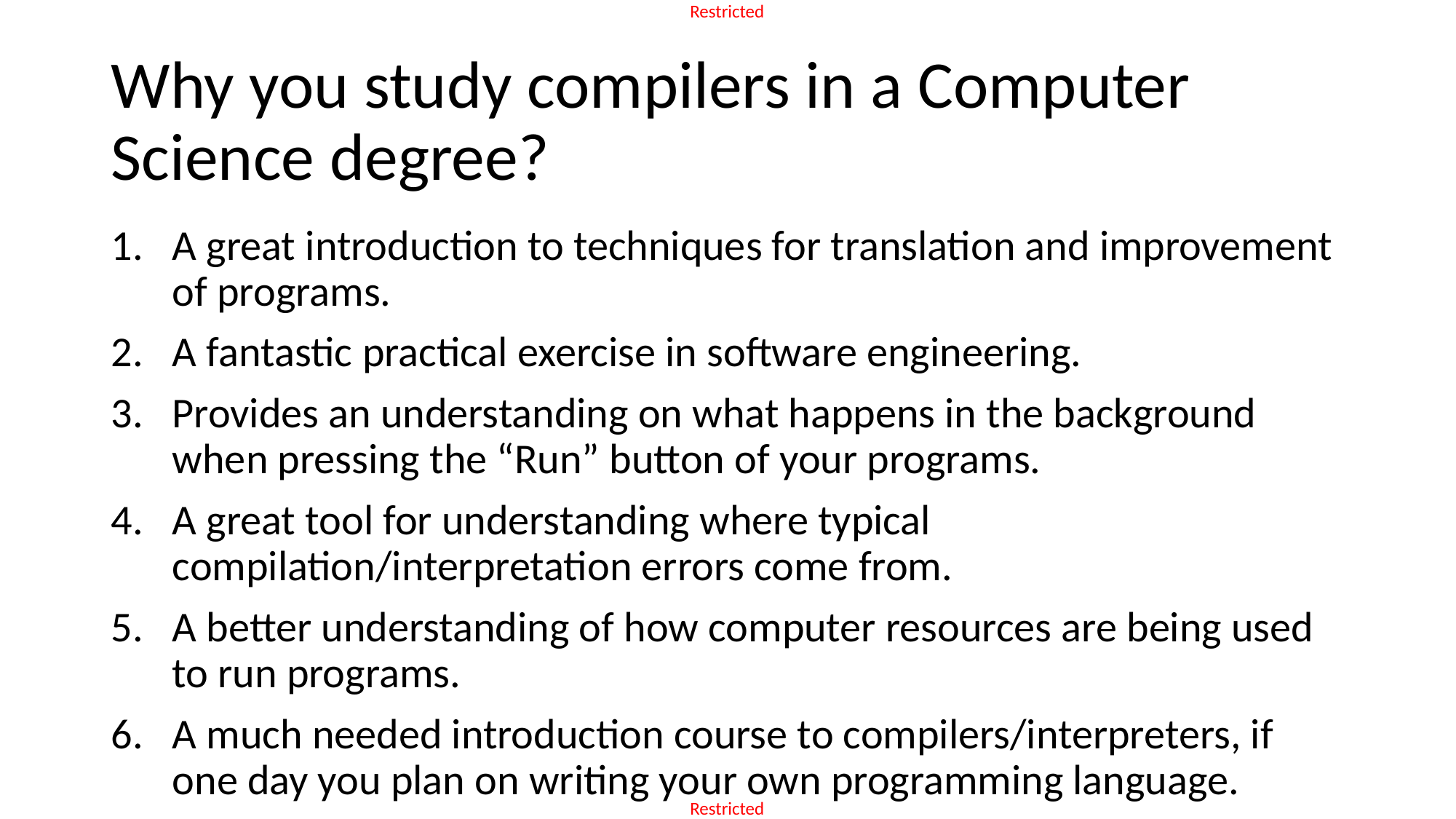

# Why you study compilers in a Computer Science degree?
A great introduction to techniques for translation and improvement of programs.
A fantastic practical exercise in software engineering.
Provides an understanding on what happens in the background when pressing the “Run” button of your programs.
A great tool for understanding where typical compilation/interpretation errors come from.
A better understanding of how computer resources are being used to run programs.
A much needed introduction course to compilers/interpreters, if one day you plan on writing your own programming language.